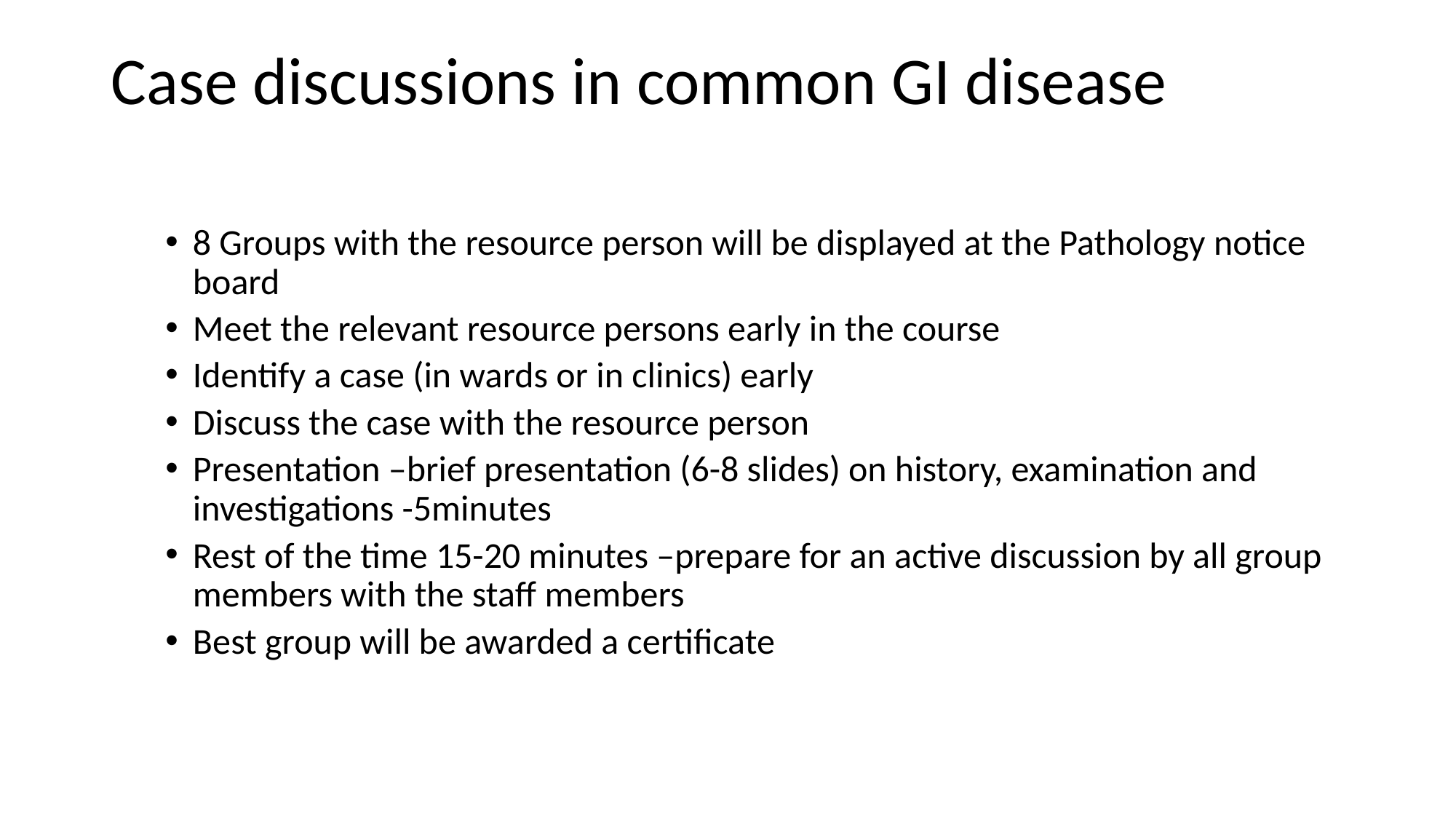

# Case discussions in common GI disease
8 Groups with the resource person will be displayed at the Pathology notice board
Meet the relevant resource persons early in the course
Identify a case (in wards or in clinics) early
Discuss the case with the resource person
Presentation –brief presentation (6-8 slides) on history, examination and investigations -5minutes
Rest of the time 15-20 minutes –prepare for an active discussion by all group members with the staff members
Best group will be awarded a certificate